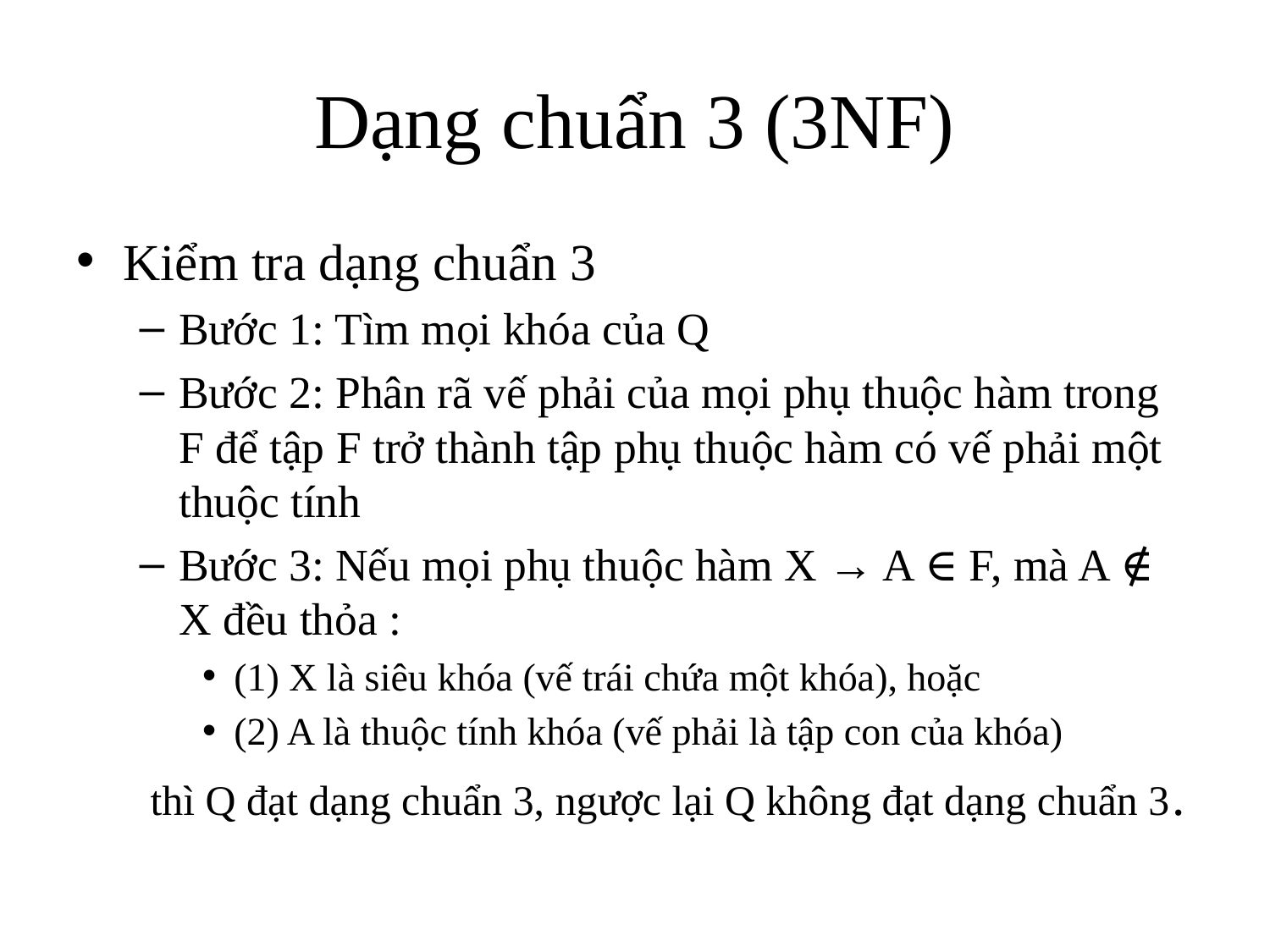

# Dạng chuẩn 3 (3NF)
Kiểm tra dạng chuẩn 3
Bước 1: Tìm mọi khóa của Q
Bước 2: Phân rã vế phải của mọi phụ thuộc hàm trong F để tập F trở thành tập phụ thuộc hàm có vế phải một thuộc tính
Bước 3: Nếu mọi phụ thuộc hàm X → A ∈ F, mà A ∉ X đều thỏa :
(1) X là siêu khóa (vế trái chứa một khóa), hoặc
(2) A là thuộc tính khóa (vế phải là tập con của khóa)
       thì Q đạt dạng chuẩn 3, ngược lại Q không đạt dạng chuẩn 3.